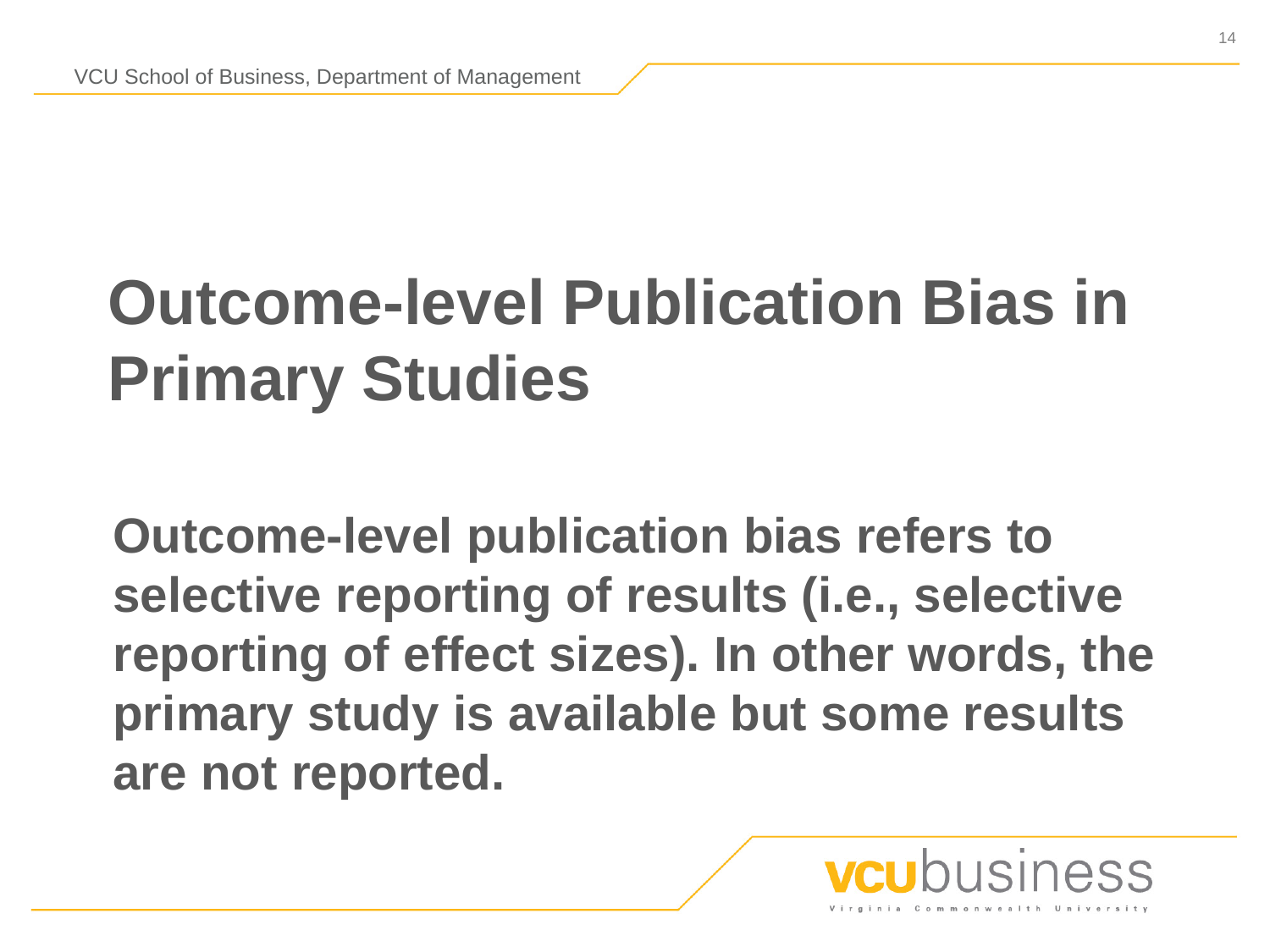

Outcome-level Publication Bias in Primary Studies
# Outcome-level publication bias refers to selective reporting of results (i.e., selective reporting of effect sizes). In other words, the primary study is available but some results are not reported.